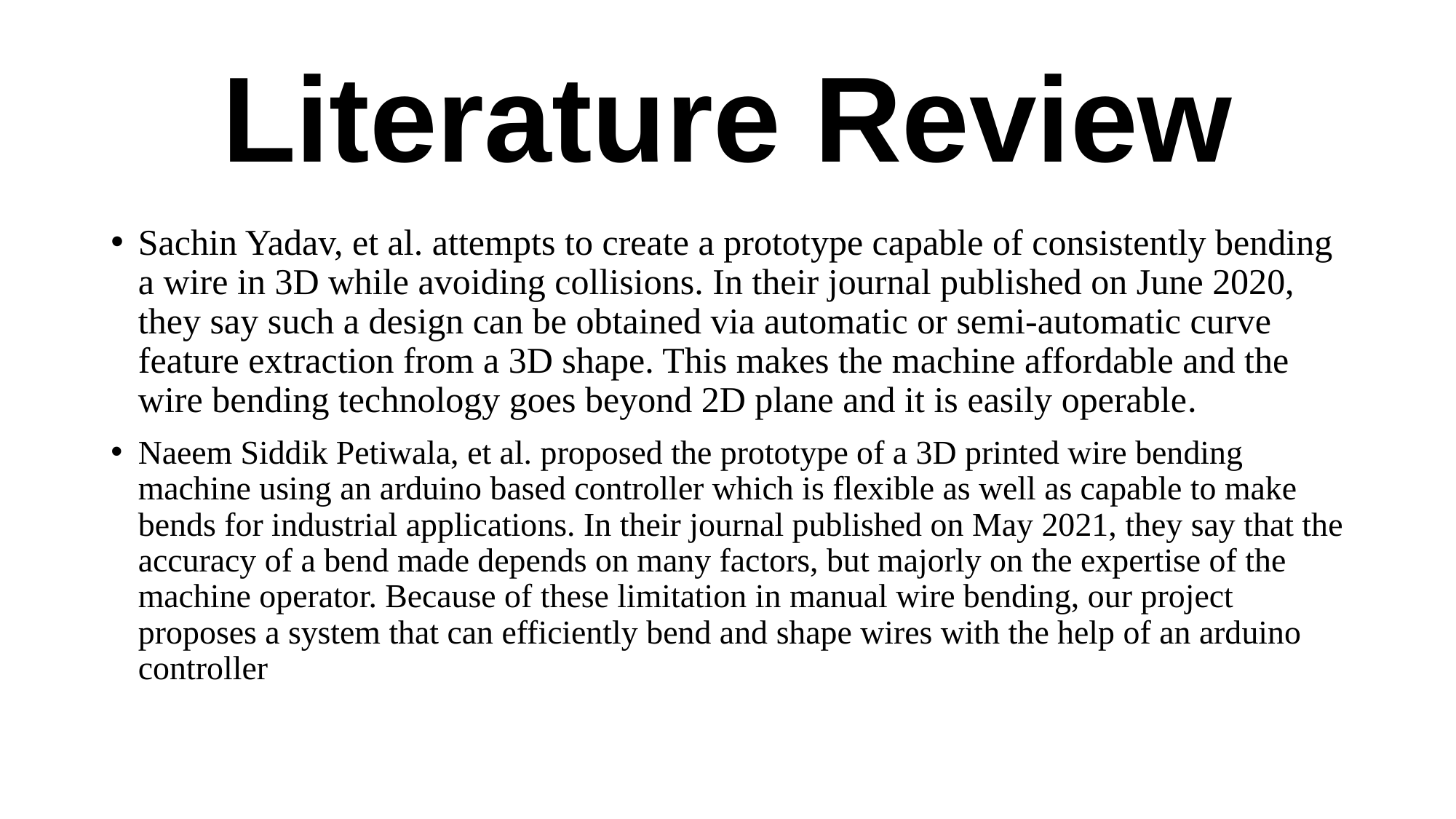

# Literature Review
Sachin Yadav, et al. attempts to create a prototype capable of consistently bending a wire in 3D while avoiding collisions. In their journal published on June 2020, they say such a design can be obtained via automatic or semi-automatic curve feature extraction from a 3D shape. This makes the machine affordable and the wire bending technology goes beyond 2D plane and it is easily operable.
Naeem Siddik Petiwala, et al. proposed the prototype of a 3D printed wire bending machine using an arduino based controller which is flexible as well as capable to make bends for industrial applications. In their journal published on May 2021, they say that the accuracy of a bend made depends on many factors, but majorly on the expertise of the machine operator. Because of these limitation in manual wire bending, our project proposes a system that can efficiently bend and shape wires with the help of an arduino controller